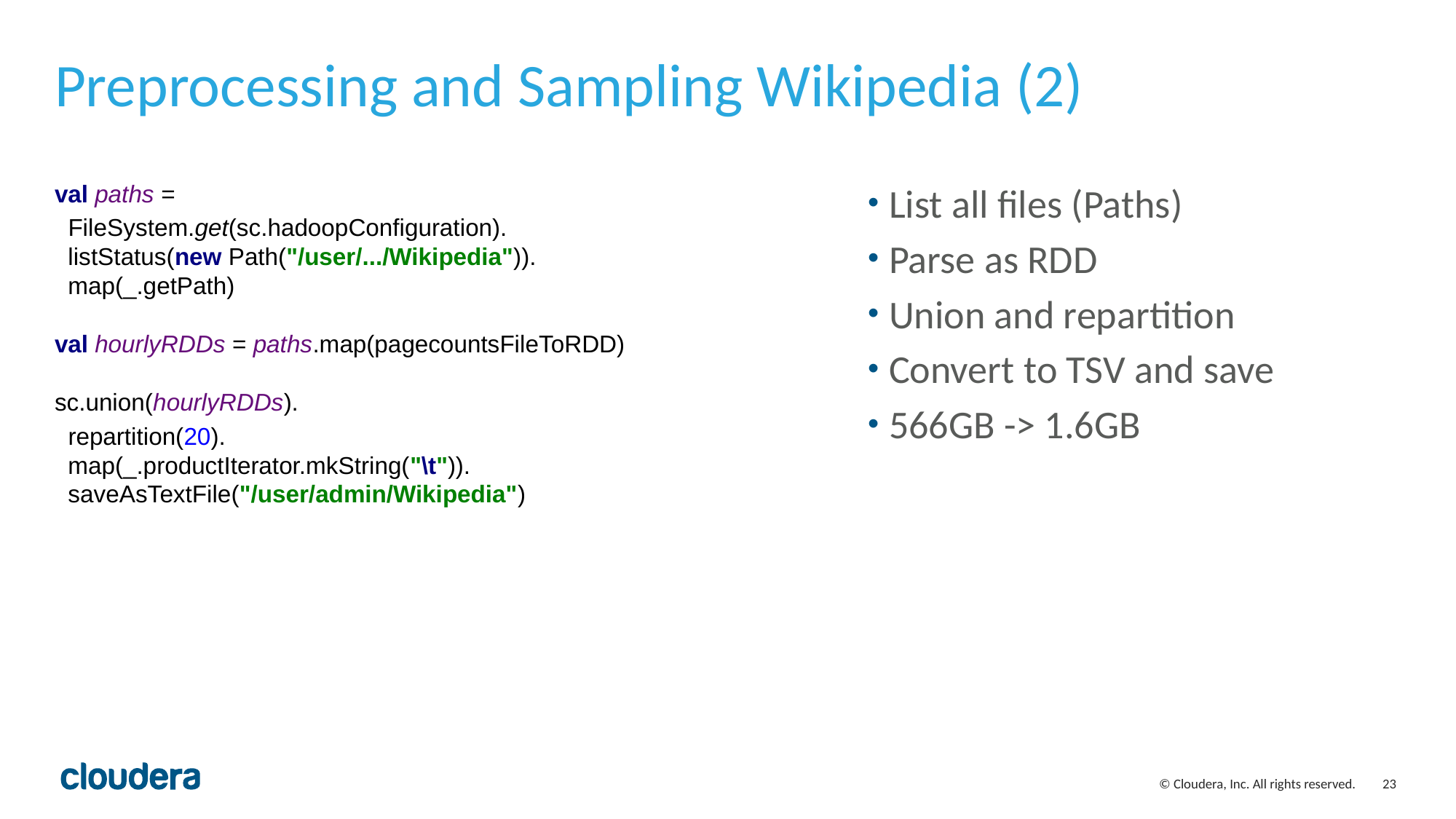

# Preprocessing and Sampling Wikipedia (2)
val paths =
  FileSystem.get(sc.hadoopConfiguration).
  listStatus(new Path("/user/.../Wikipedia")).
  map(_.getPath)
val hourlyRDDs = paths.map(pagecountsFileToRDD)
sc.union(hourlyRDDs).
  repartition(20).
  map(_.productIterator.mkString("\t")).
  saveAsTextFile("/user/admin/Wikipedia")
List all files (Paths)
Parse as RDD
Union and repartition
Convert to TSV and save
566GB -> 1.6GB